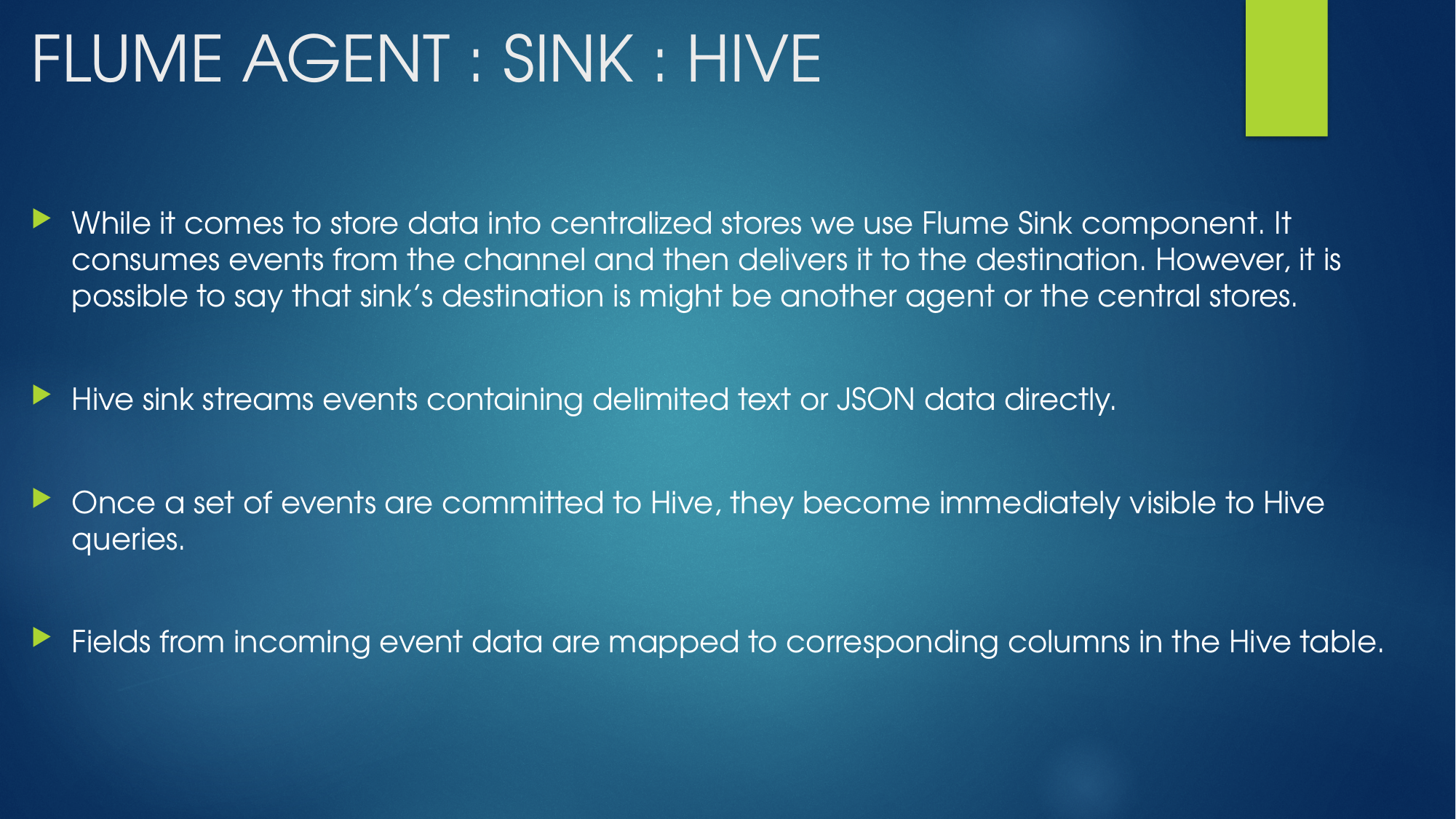

# FLUME AGENT : SINK : HIVE
While it comes to store data into centralized stores we use Flume Sink component. It consumes events from the channel and then delivers it to the destination. However, it is possible to say that sink’s destination is might be another agent or the central stores.

Hive sink streams events containing delimited text or JSON data directly.

Once a set of events are committed to Hive, they become immediately visible to Hive queries.

Fields from incoming event data are mapped to corresponding columns in the Hive table.